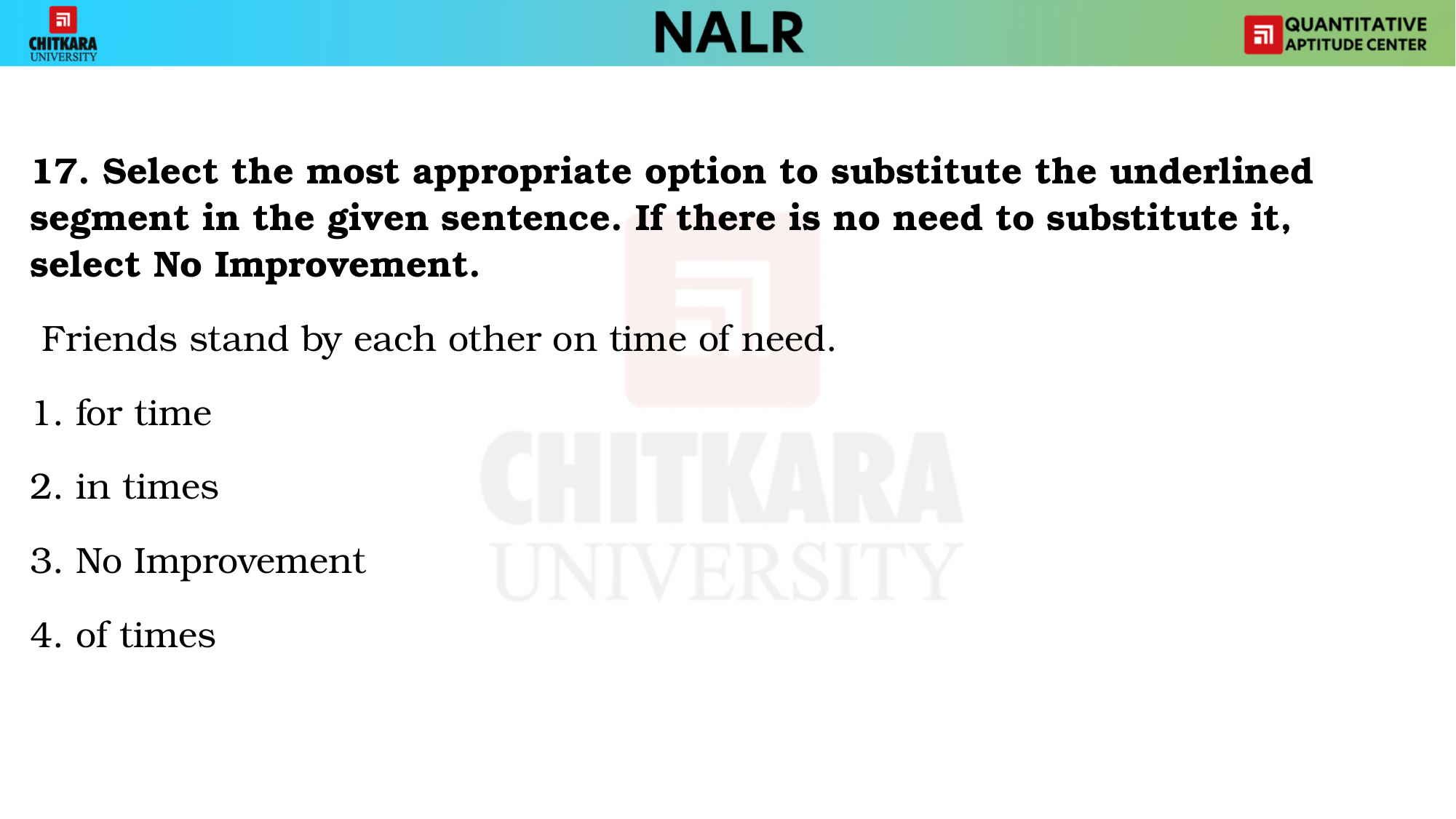

17. Select the most appropriate option to substitute the underlined segment in the given sentence. If there is no need to substitute it, select No Improvement.
 Friends stand by each other on time of need.
1. for time
2. in times
3. No Improvement
4. of times